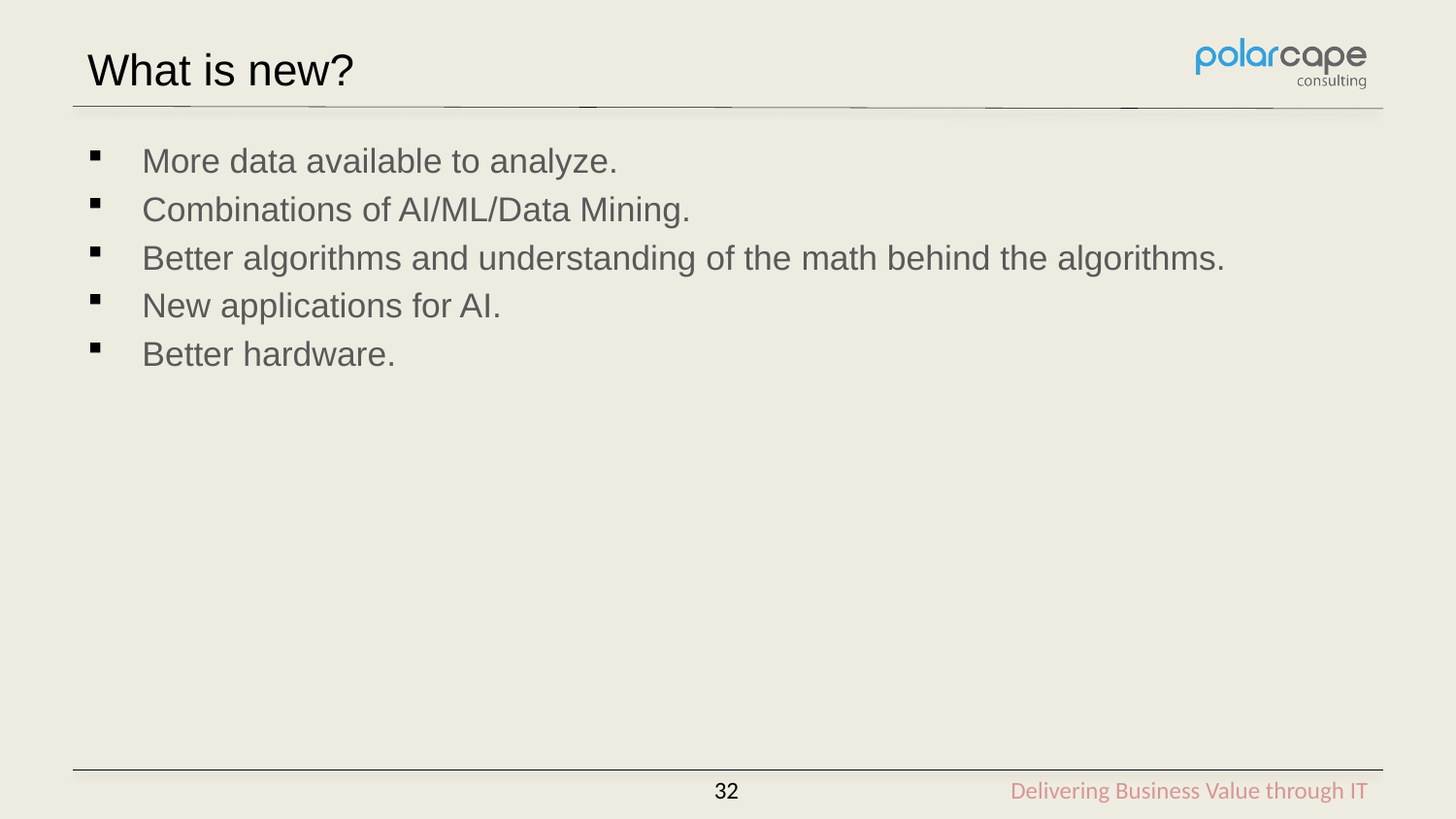

# What is new?
More data available to analyze.
Combinations of AI/ML/Data Mining.
Better algorithms and understanding of the math behind the algorithms.
New applications for AI.
Better hardware.

32